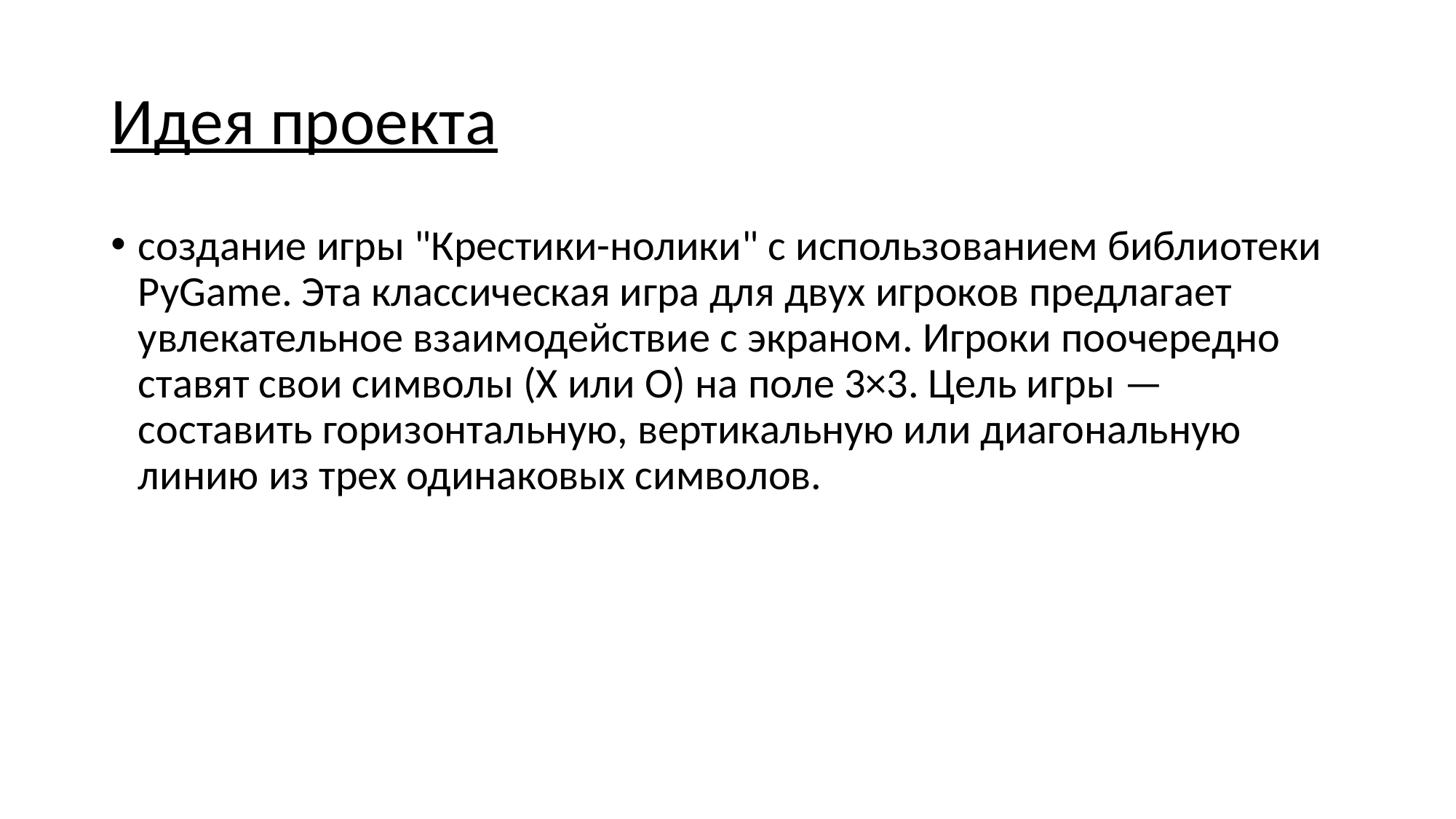

# Идея проекта
создание игры "Крестики-нолики" с использованием библиотеки PyGame. Эта классическая игра для двух игроков предлагает увлекательное взаимодействие с экраном. Игроки поочередно ставят свои символы (X или O) на поле 3×3. Цель игры — составить горизонтальную, вертикальную или диагональную линию из трех одинаковых символов.